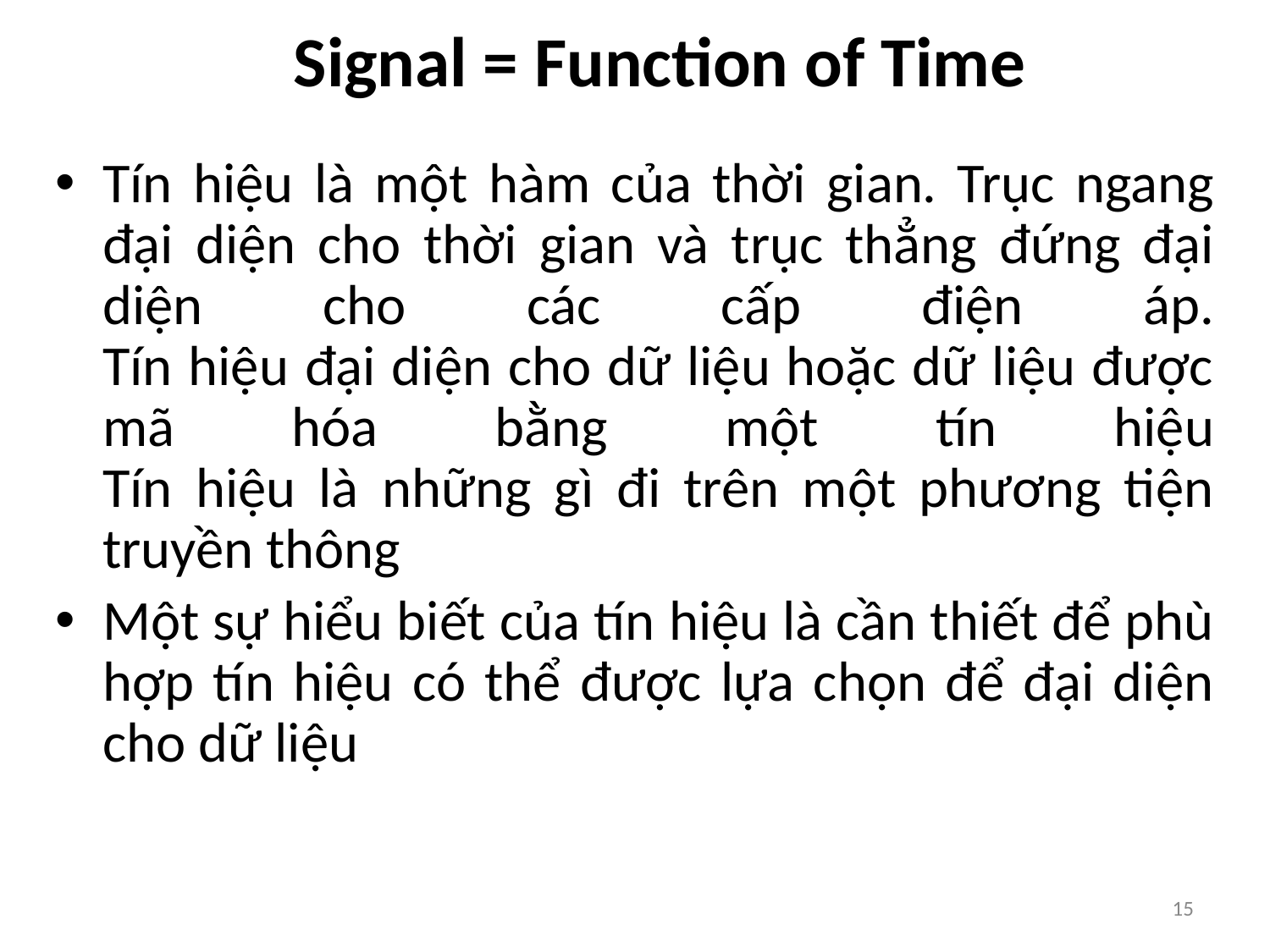

# Signal = Function of Time
Tín hiệu là một hàm của thời gian. Trục ngang đại diện cho thời gian và trục thẳng đứng đại diện cho các cấp điện áp.
Tín hiệu đại diện cho dữ liệu hoặc dữ liệu được mã hóa bằng một tín hiệu
Tín hiệu là những gì đi trên một phương tiện truyền thông
Một sự hiểu biết của tín hiệu là cần thiết để phù hợp tín hiệu có thể được lựa chọn để đại diện cho dữ liệu
15